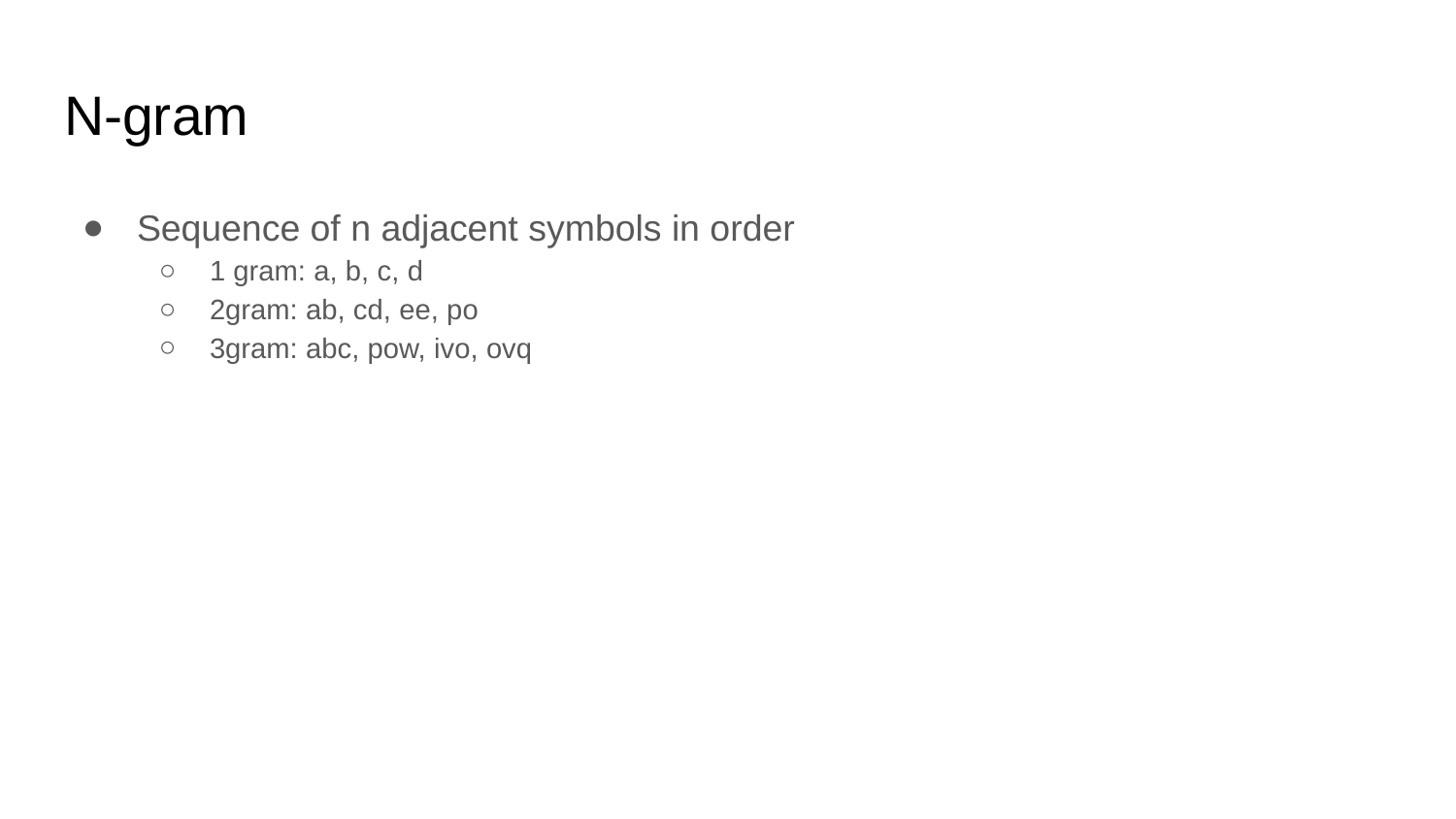

# N-gram
Sequence of n adjacent symbols in order
1 gram: a, b, c, d
2gram: ab, cd, ee, po
3gram: abc, pow, ivo, ovq